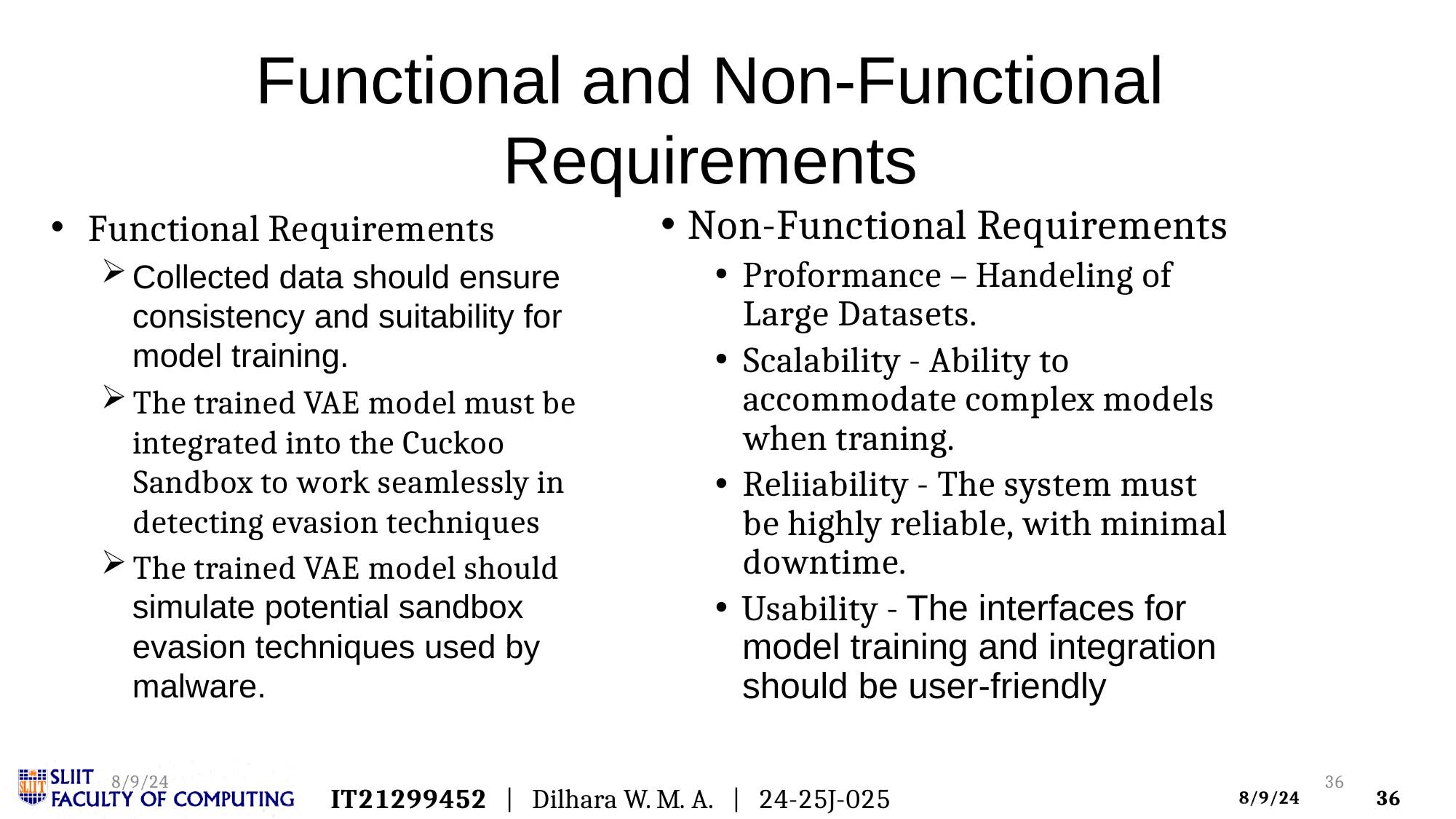

# Functional and Non-Functional Requirements
Functional Requirements
Collected data should ensure consistency and suitability for model training.
The trained VAE model must be integrated into the Cuckoo Sandbox to work seamlessly in detecting evasion techniques
The trained VAE model should simulate potential sandbox evasion techniques used by malware.
Non-Functional Requirements
Proformance – Handeling of Large Datasets.
Scalability - Ability to accommodate complex models when traning.
Reliiability - The system must be highly reliable, with minimal downtime.
Usability - The interfaces for model training and integration should be user-friendly
8/9/24
36
IT21299452   |   Dilhara W. M. A.   |   24-25J-025